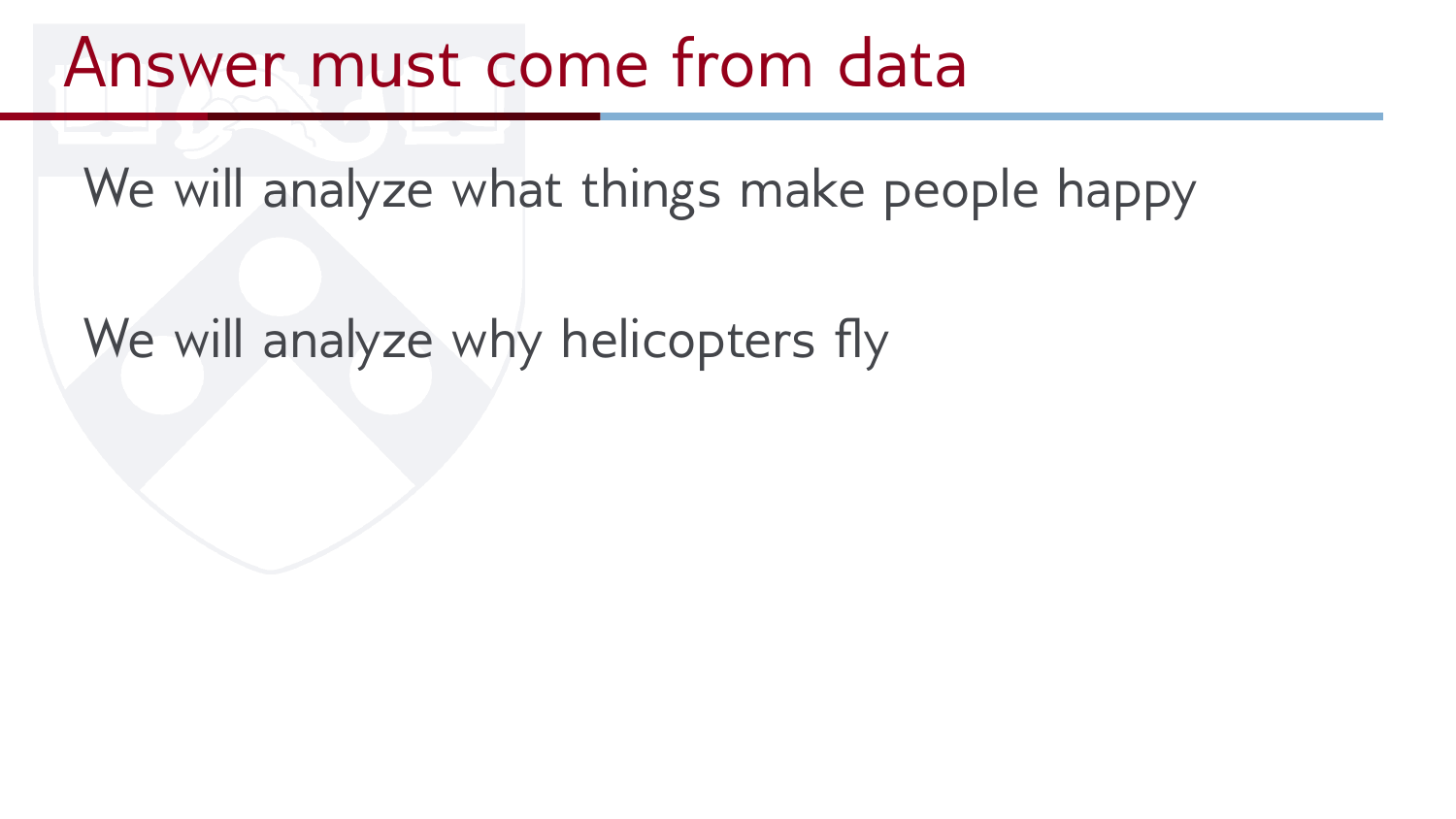

# Answer must come from data
We will analyze what things make people happy

We will analyze why helicopters fly